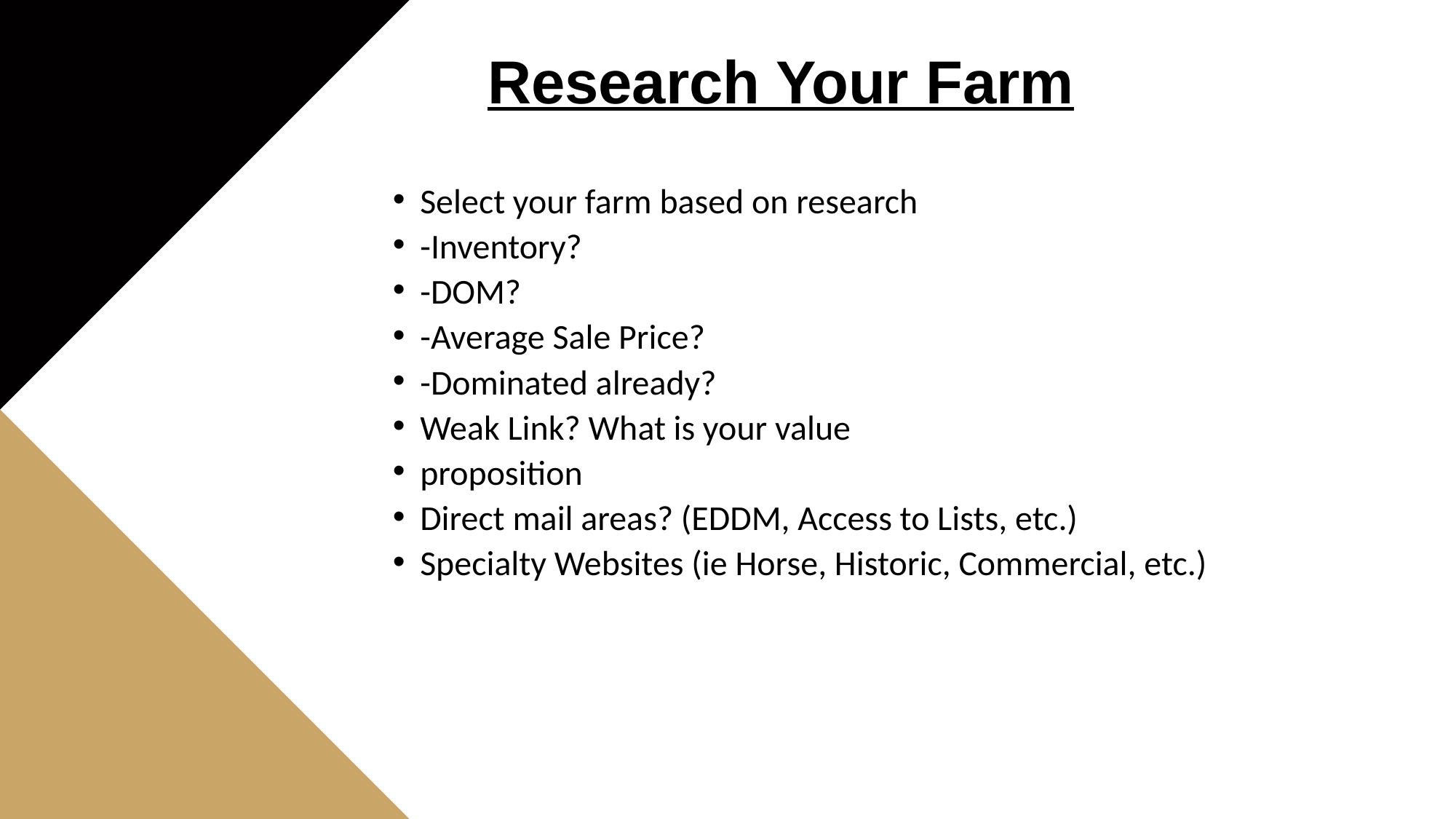

Research Your Farm
Select your farm based on research
-Inventory?
-DOM?
-Average Sale Price?
-Dominated already?
Weak Link? What is your value
proposition
Direct mail areas? (EDDM, Access to Lists, etc.)
Specialty Websites (ie Horse, Historic, Commercial, etc.)